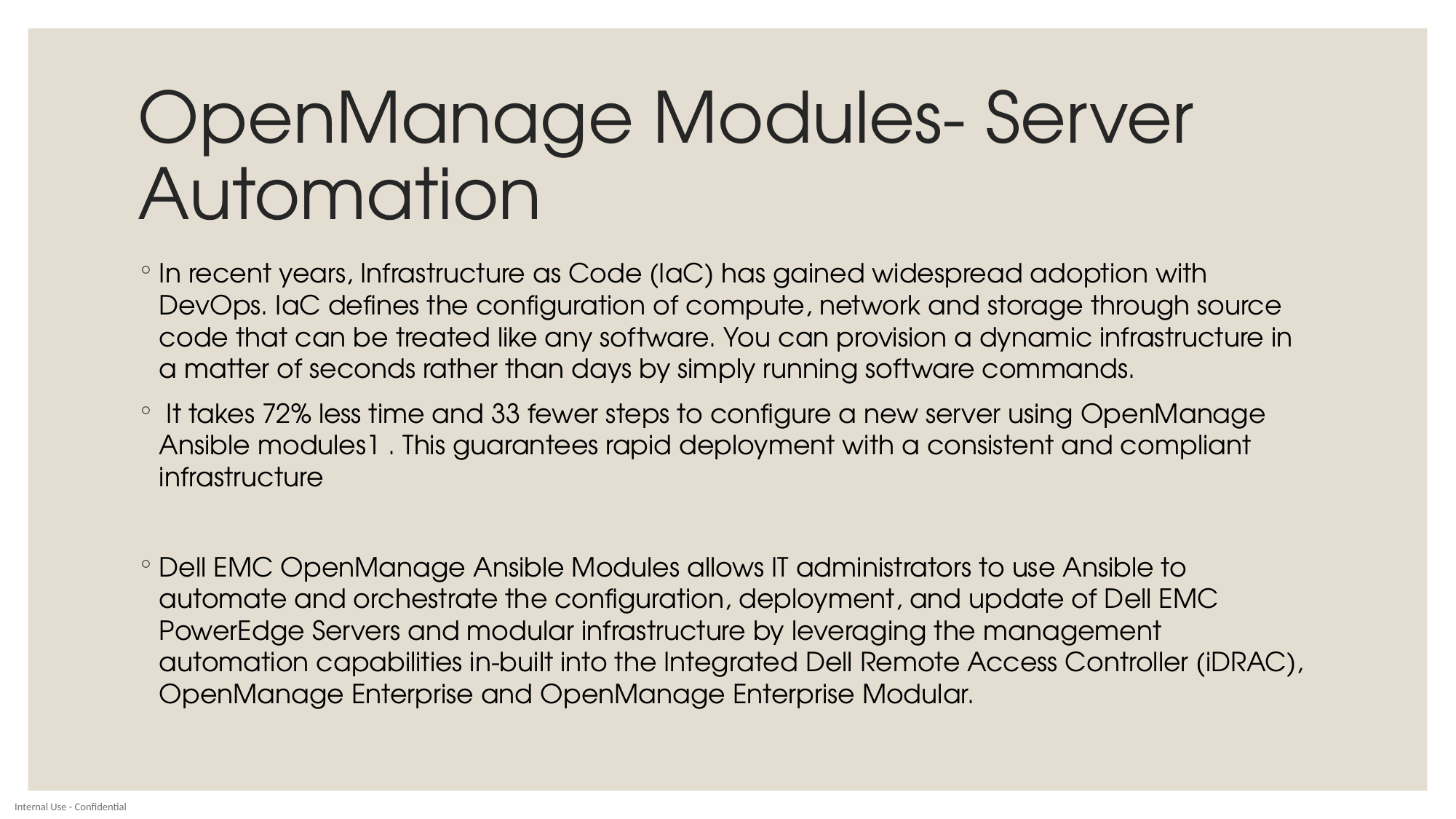

# OpenManage Modules- Server Automation
In recent years, Infrastructure as Code (IaC) has gained widespread adoption with DevOps. IaC defines the configuration of compute, network and storage through source code that can be treated like any software. You can provision a dynamic infrastructure in a matter of seconds rather than days by simply running software commands.
 It takes 72% less time and 33 fewer steps to configure a new server using OpenManage Ansible modules1 . This guarantees rapid deployment with a consistent and compliant infrastructure

Dell EMC OpenManage Ansible Modules allows IT administrators to use Ansible to automate and orchestrate the configuration, deployment, and update of Dell EMC PowerEdge Servers and modular infrastructure by leveraging the management automation capabilities in-built into the Integrated Dell Remote Access Controller (iDRAC), OpenManage Enterprise and OpenManage Enterprise Modular.